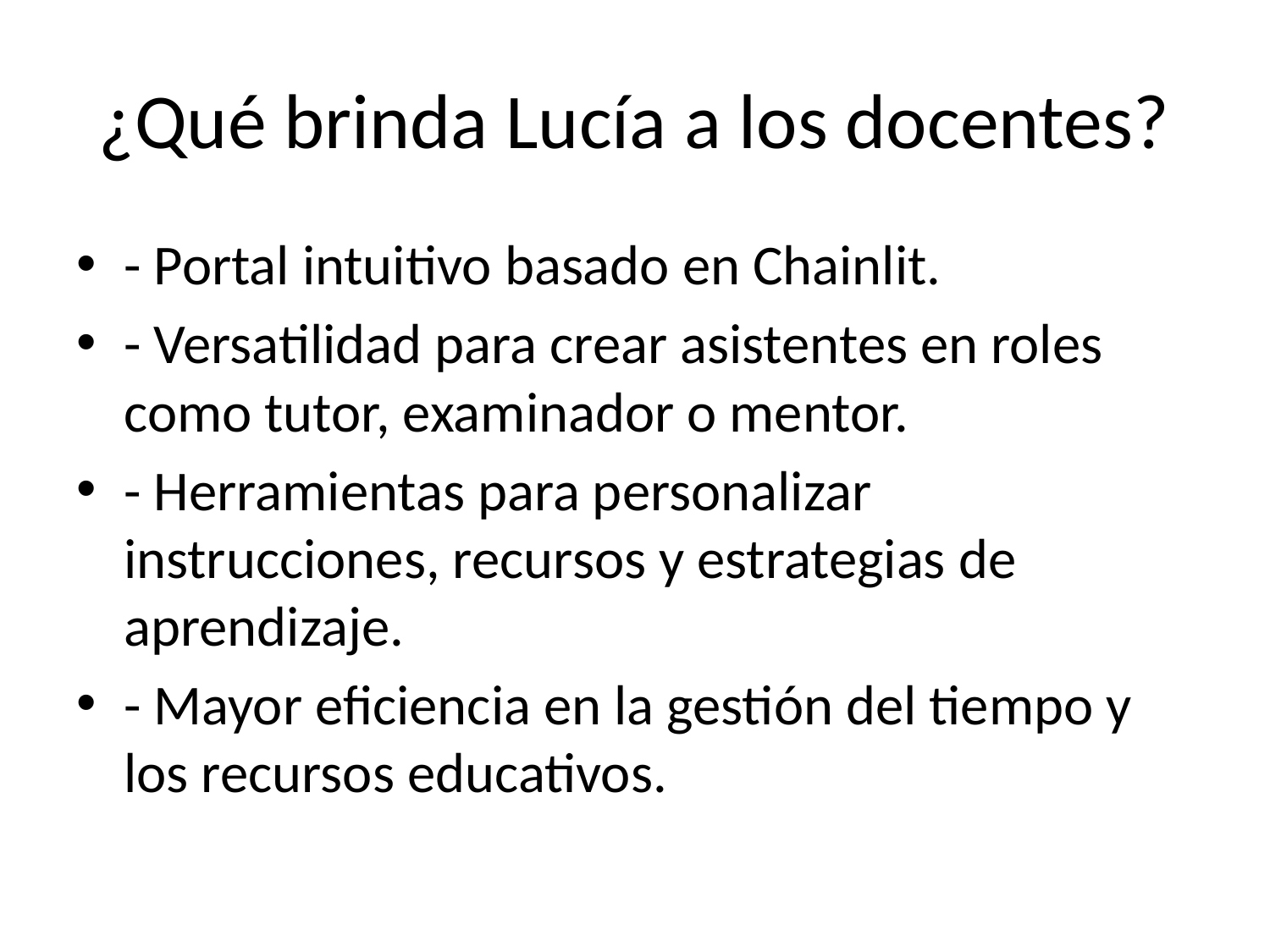

# ¿Qué brinda Lucía a los docentes?
- Portal intuitivo basado en Chainlit.
- Versatilidad para crear asistentes en roles como tutor, examinador o mentor.
- Herramientas para personalizar instrucciones, recursos y estrategias de aprendizaje.
- Mayor eficiencia en la gestión del tiempo y los recursos educativos.